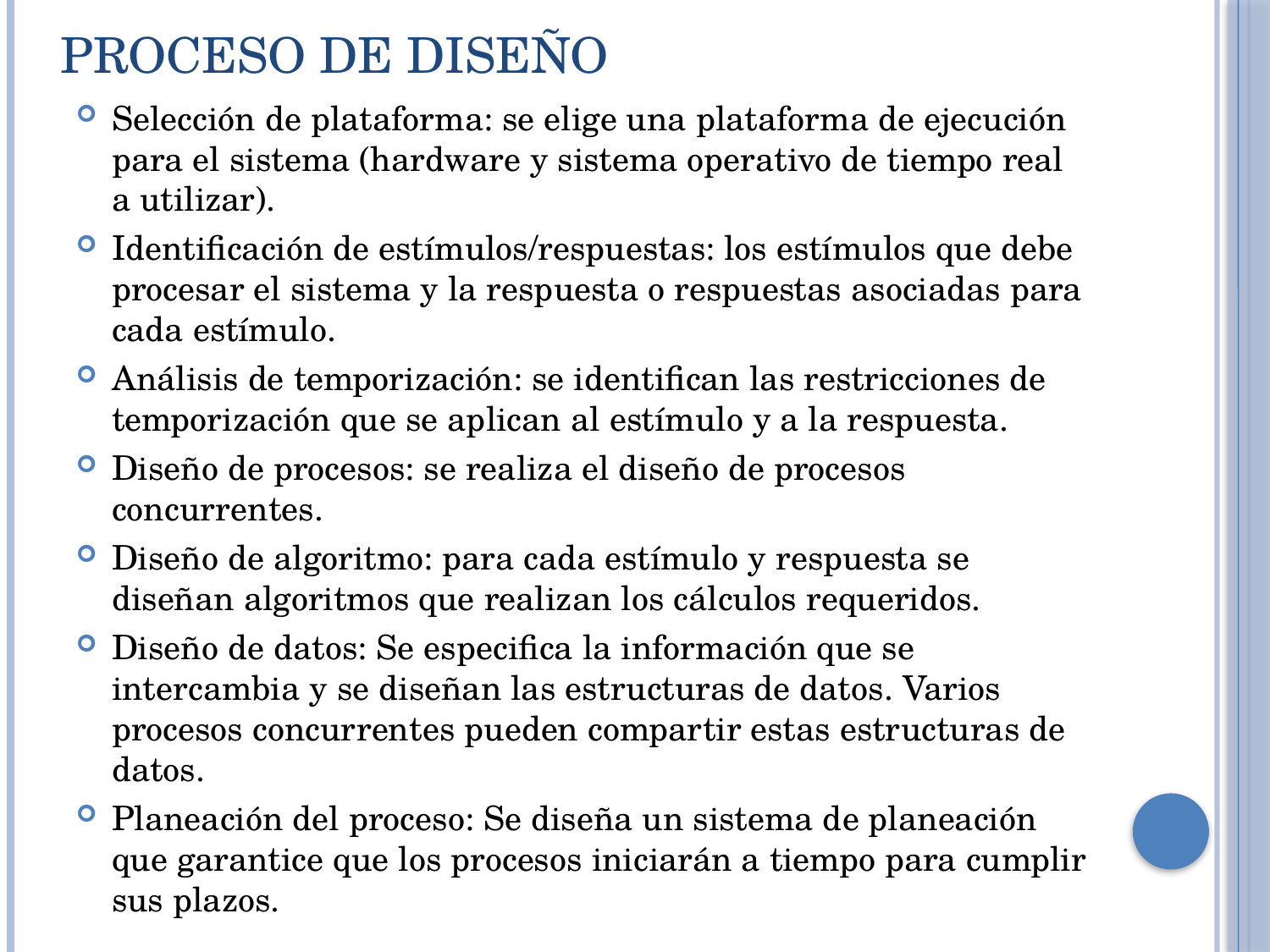

# Proceso de diseño
Selección de plataforma: se elige una plataforma de ejecución para el sistema (hardware y sistema operativo de tiempo real a utilizar).
Identificación de estímulos/respuestas: los estímulos que debe procesar el sistema y la respuesta o respuestas asociadas para cada estímulo.
Análisis de temporización: se identifican las restricciones de temporización que se aplican al estímulo y a la respuesta.
Diseño de procesos: se realiza el diseño de procesos concurrentes.
Diseño de algoritmo: para cada estímulo y respuesta se diseñan algoritmos que realizan los cálculos requeridos.
Diseño de datos: Se especifica la información que se intercambia y se diseñan las estructuras de datos. Varios procesos concurrentes pueden compartir estas estructuras de datos.
Planeación del proceso: Se diseña un sistema de planeación que garantice que los procesos iniciarán a tiempo para cumplir sus plazos.